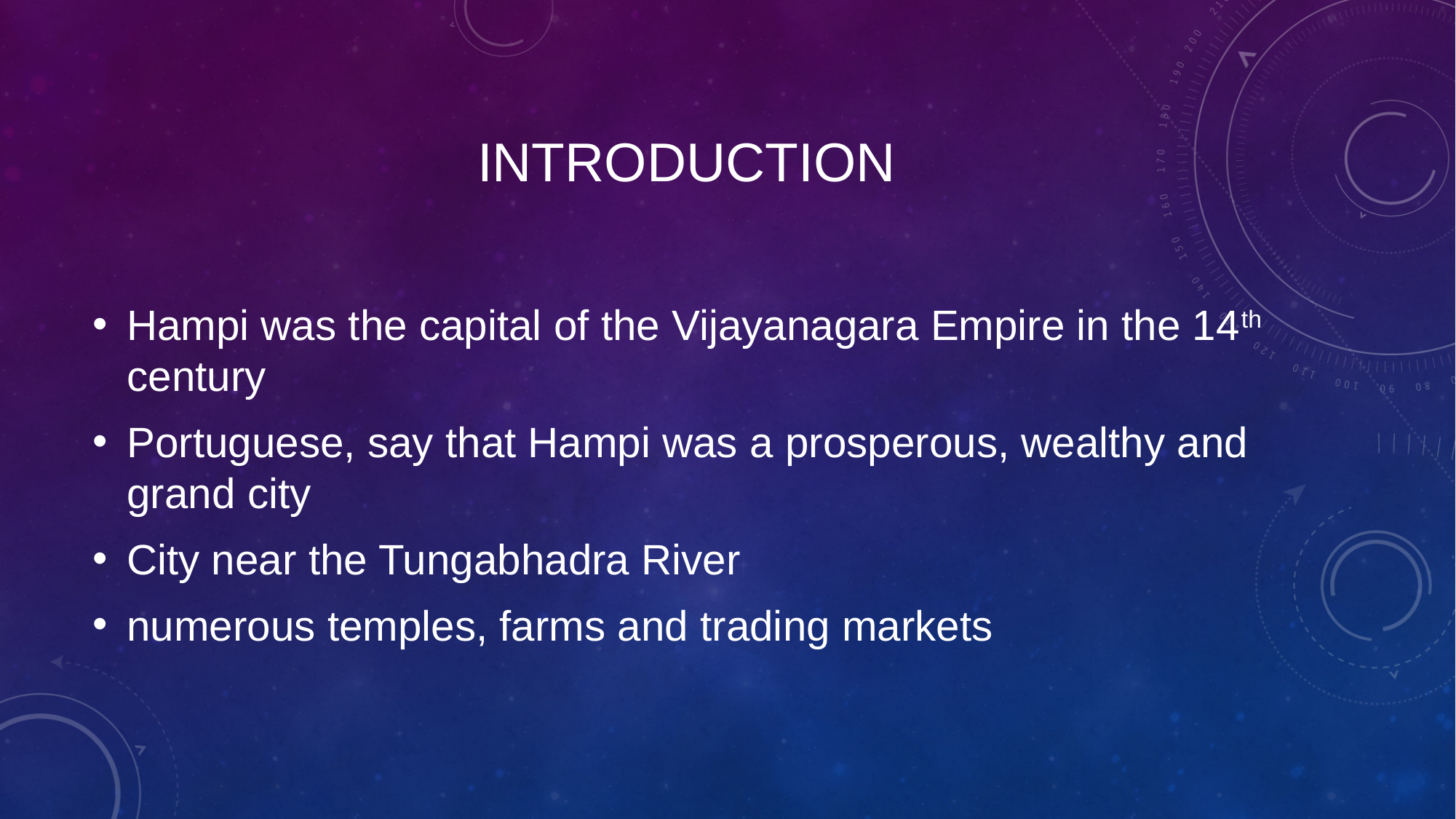

# Introduction
Hampi was the capital of the Vijayanagara Empire in the 14th century
Portuguese, say that Hampi was a prosperous, wealthy and grand city
City near the Tungabhadra River
numerous temples, farms and trading markets